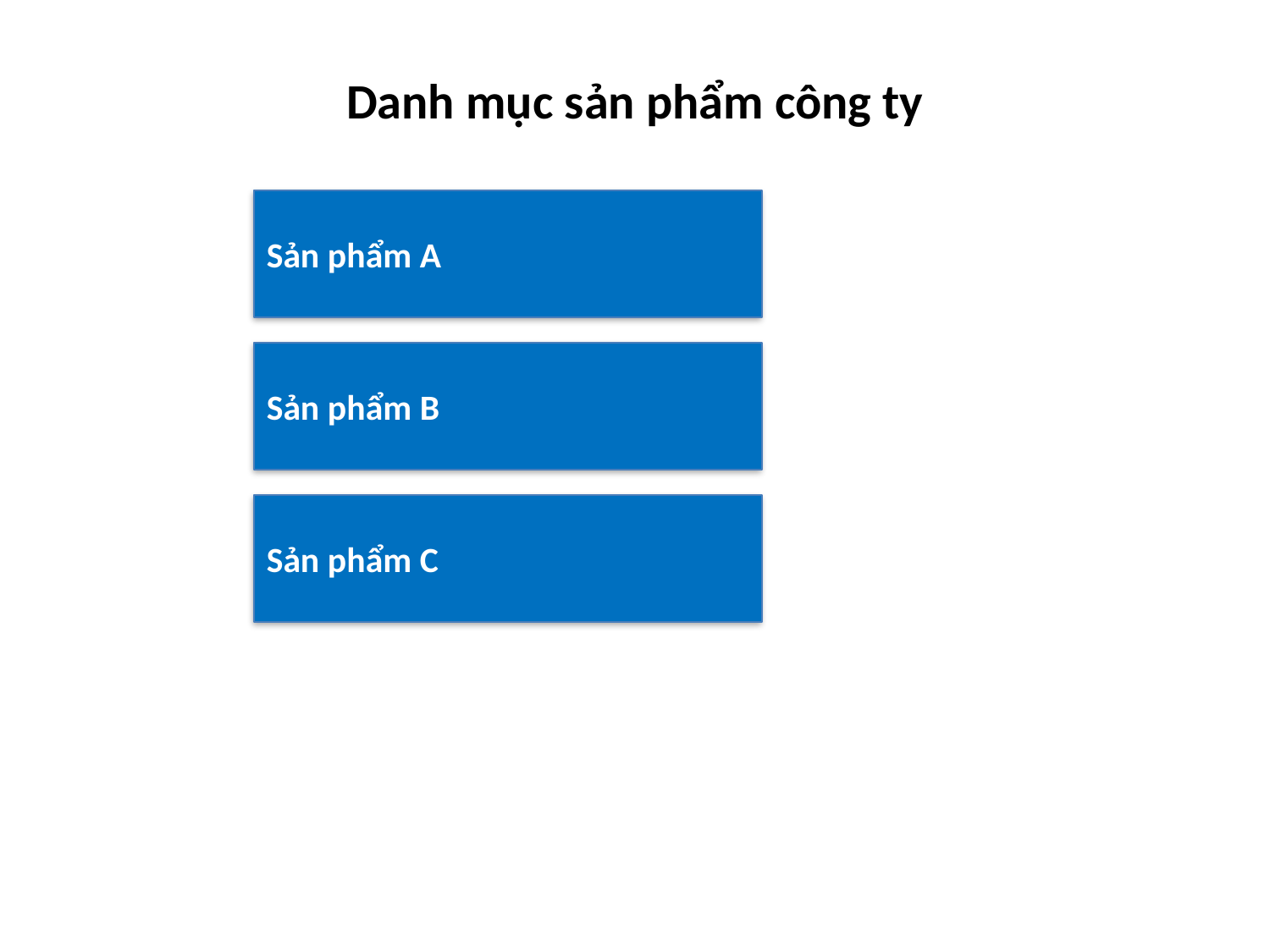

#
Danh mục sản phẩm công ty
Sản phẩm A
Sản phẩm B
Sản phẩm C